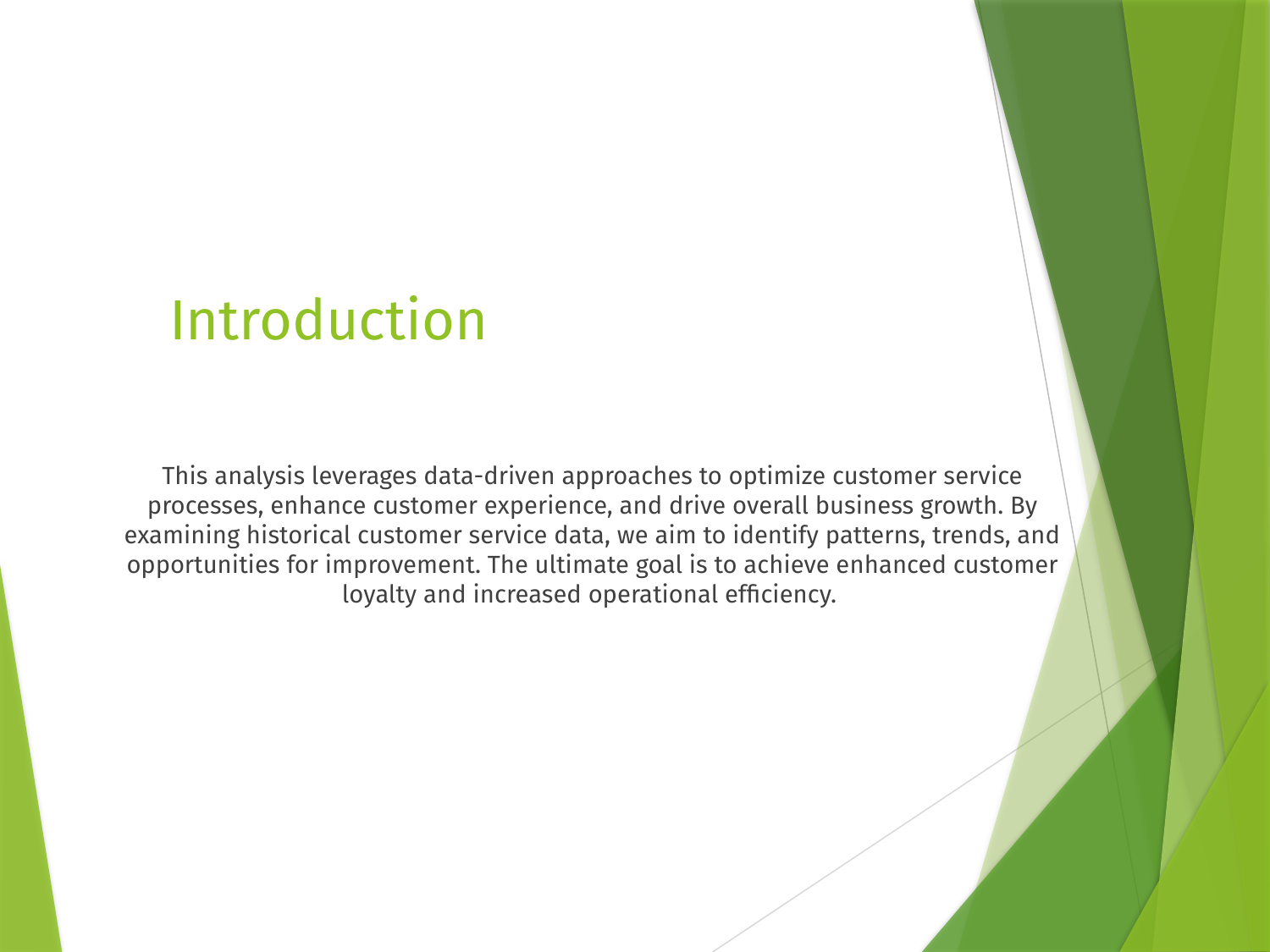

# Introduction
This analysis leverages data-driven approaches to optimize customer service processes, enhance customer experience, and drive overall business growth. By examining historical customer service data, we aim to identify patterns, trends, and opportunities for improvement. The ultimate goal is to achieve enhanced customer loyalty and increased operational efficiency.